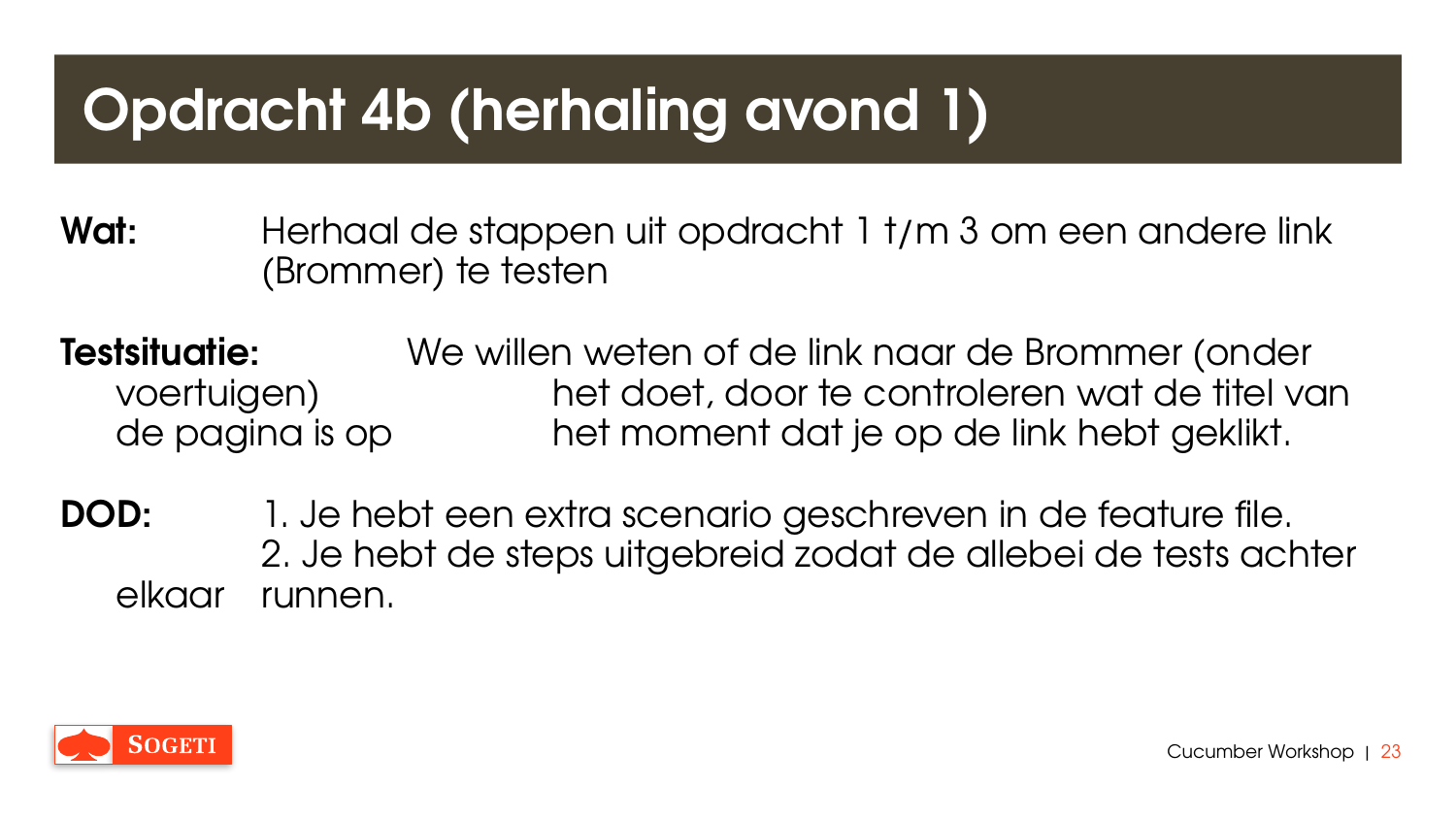

# Opdracht 4b (herhaling avond 1)
Wat: 	Herhaal de stappen uit opdracht 1 t/m 3 om een andere link 	(Brommer) te testen

Testsituatie: 	We willen weten of de link naar de Brommer (onder voertuigen) 		het doet, door te controleren wat de titel van de pagina is op 		het moment dat je op de link hebt geklikt.

DOD:	1. Je hebt een extra scenario geschreven in de feature file.
		2. Je hebt de steps uitgebreid zodat de allebei de tests achter elkaar 	runnen.

Cucumber Workshop
23